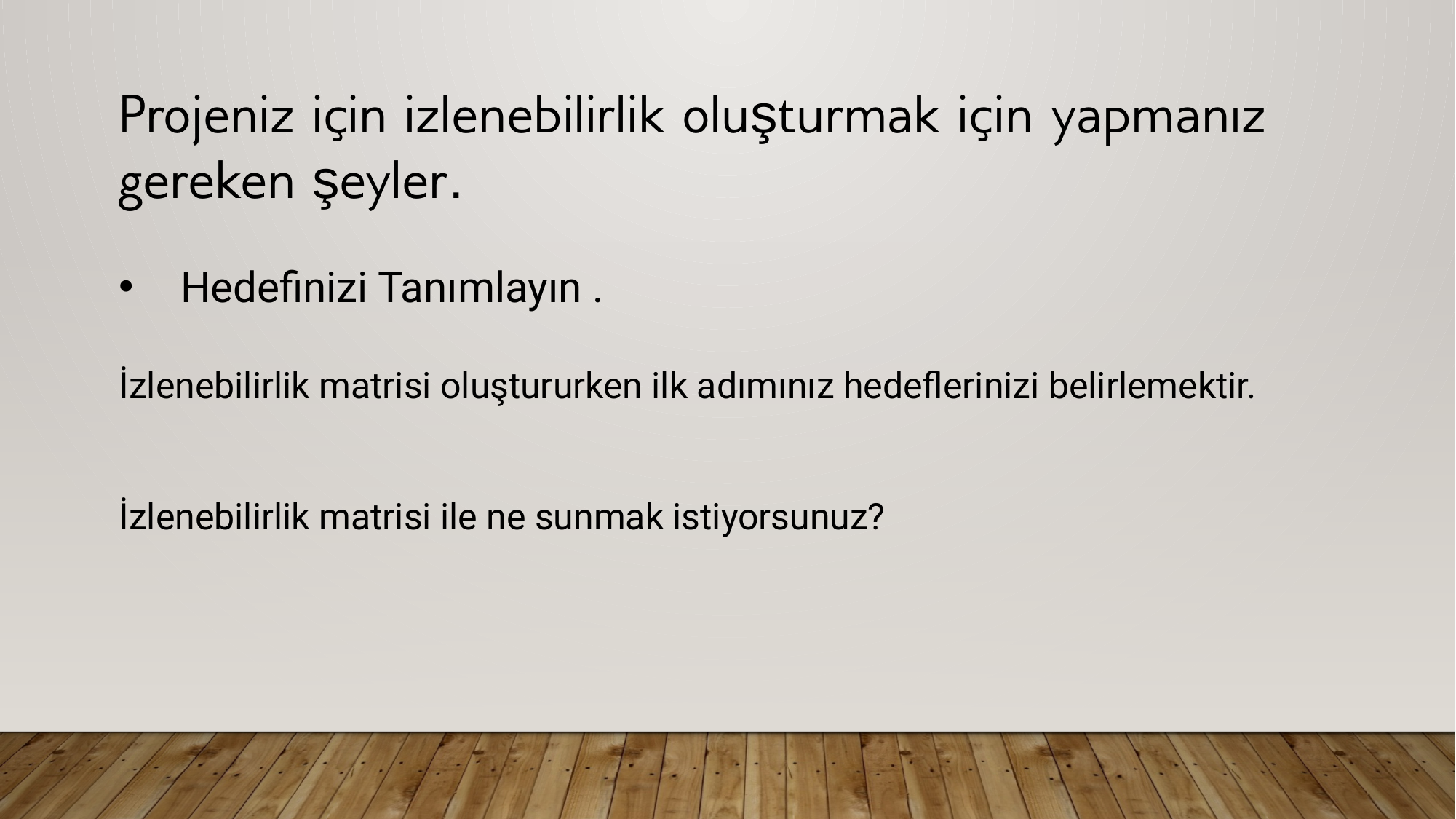

Projeniz için izlenebilirlik oluşturmak için yapmanız gereken şeyler.

Hedefinizi Tanımlayın .

İzlenebilirlik matrisi oluştururken ilk adımınız hedeflerinizi belirlemektir.

İzlenebilirlik matrisi ile ne sunmak istiyorsunuz?